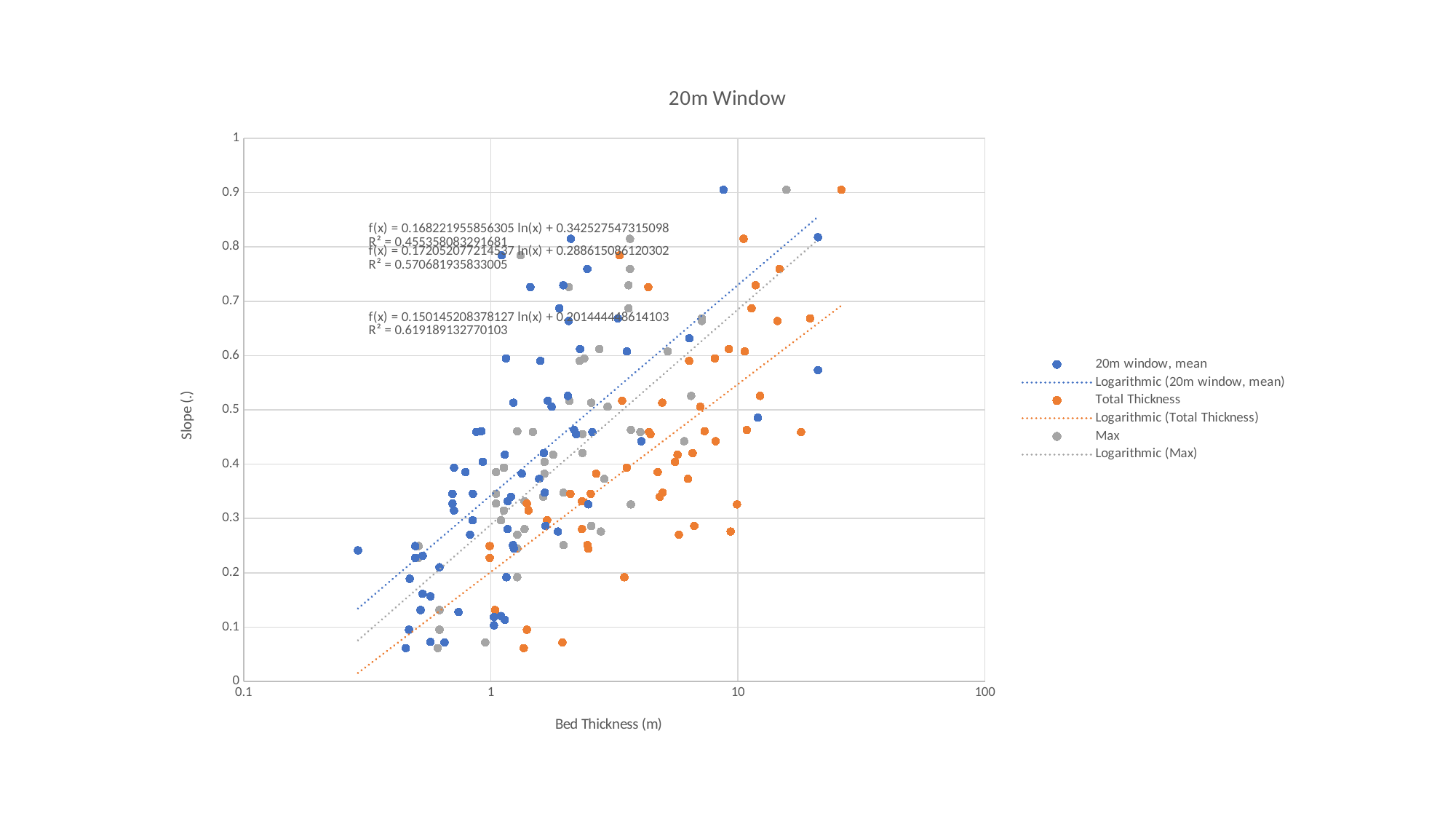

### Chart: 20m Window

| Category |  |  |  |
|---|---|---|---|